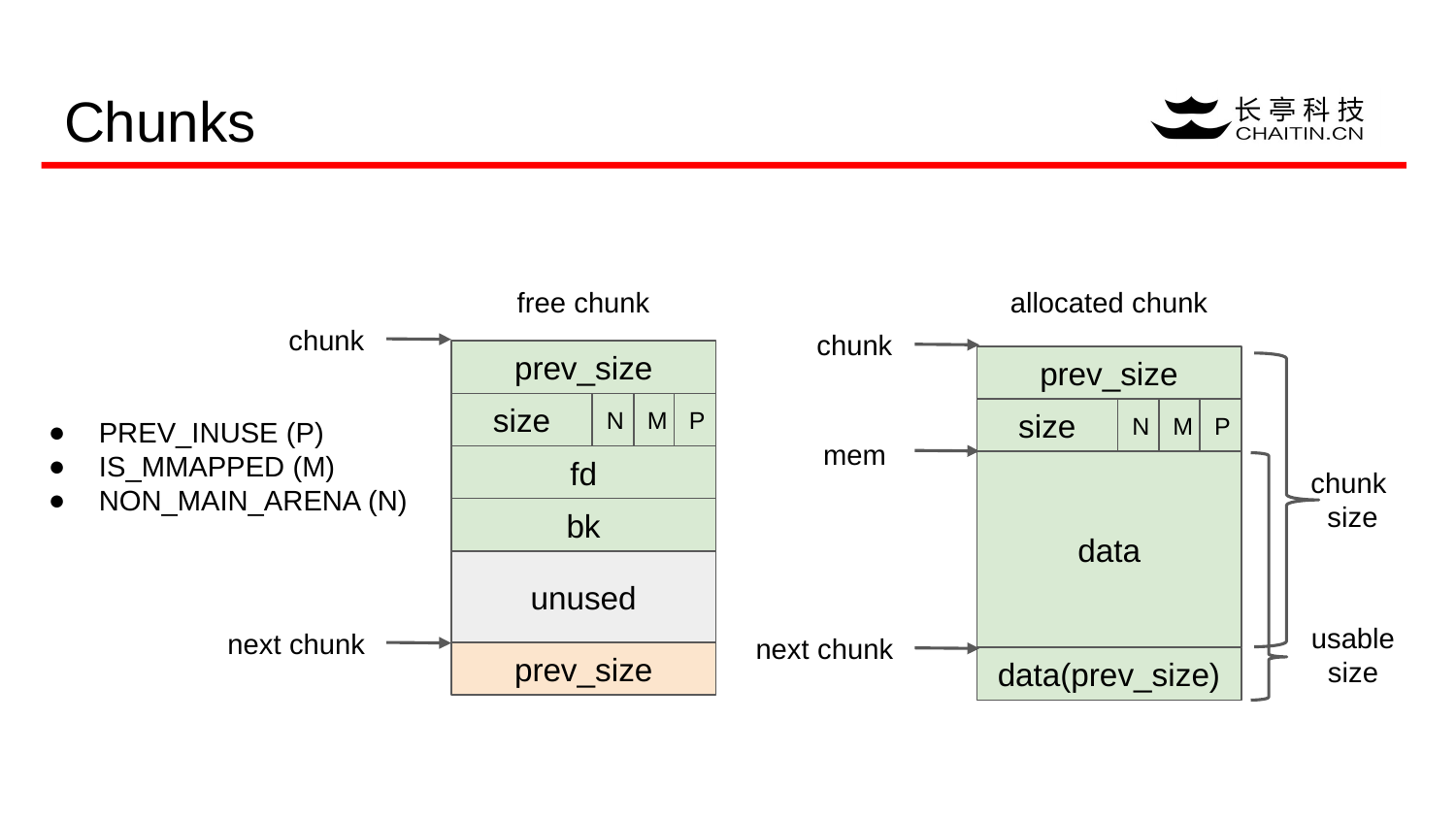

# Chunks
free chunk
allocated chunk
chunk
chunk
prev_size
prev_size

size
N
M
P
size
N
M
P
PREV_INUSE (P)
IS_MMAPPED (M)
NON_MAIN_ARENA (N)
mem
fd
data

chunk
size
bk
unused
next chunk
usable
size
next chunk
prev_size
data(prev_size)